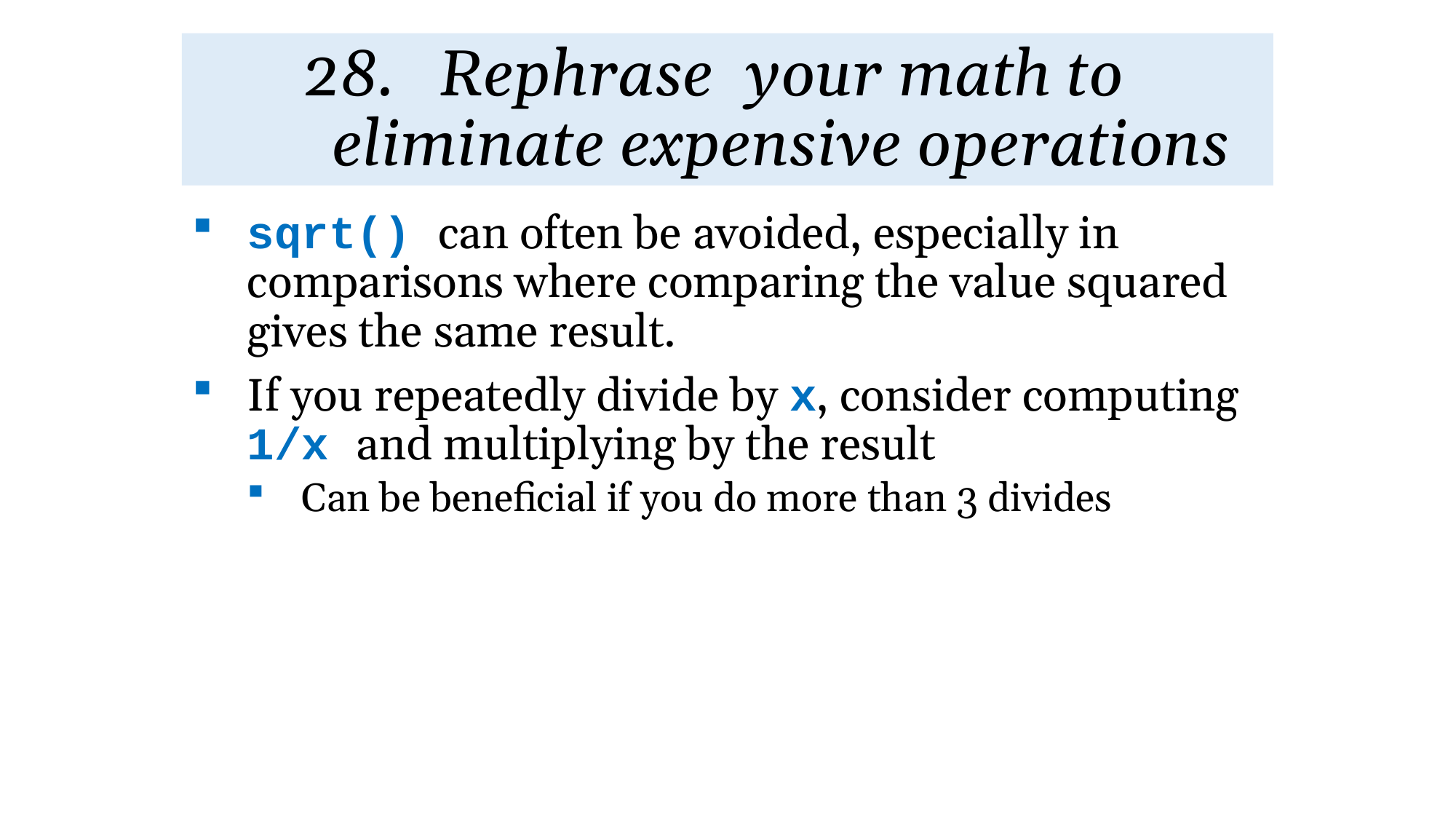

# Rephrase  your math to eliminate expensive operations
sqrt() can often be avoided, especially in comparisons where comparing the value squared gives the same result.
If you repeatedly divide by x, consider computing 1/x and multiplying by the result
Can be beneficial if you do more than 3 divides